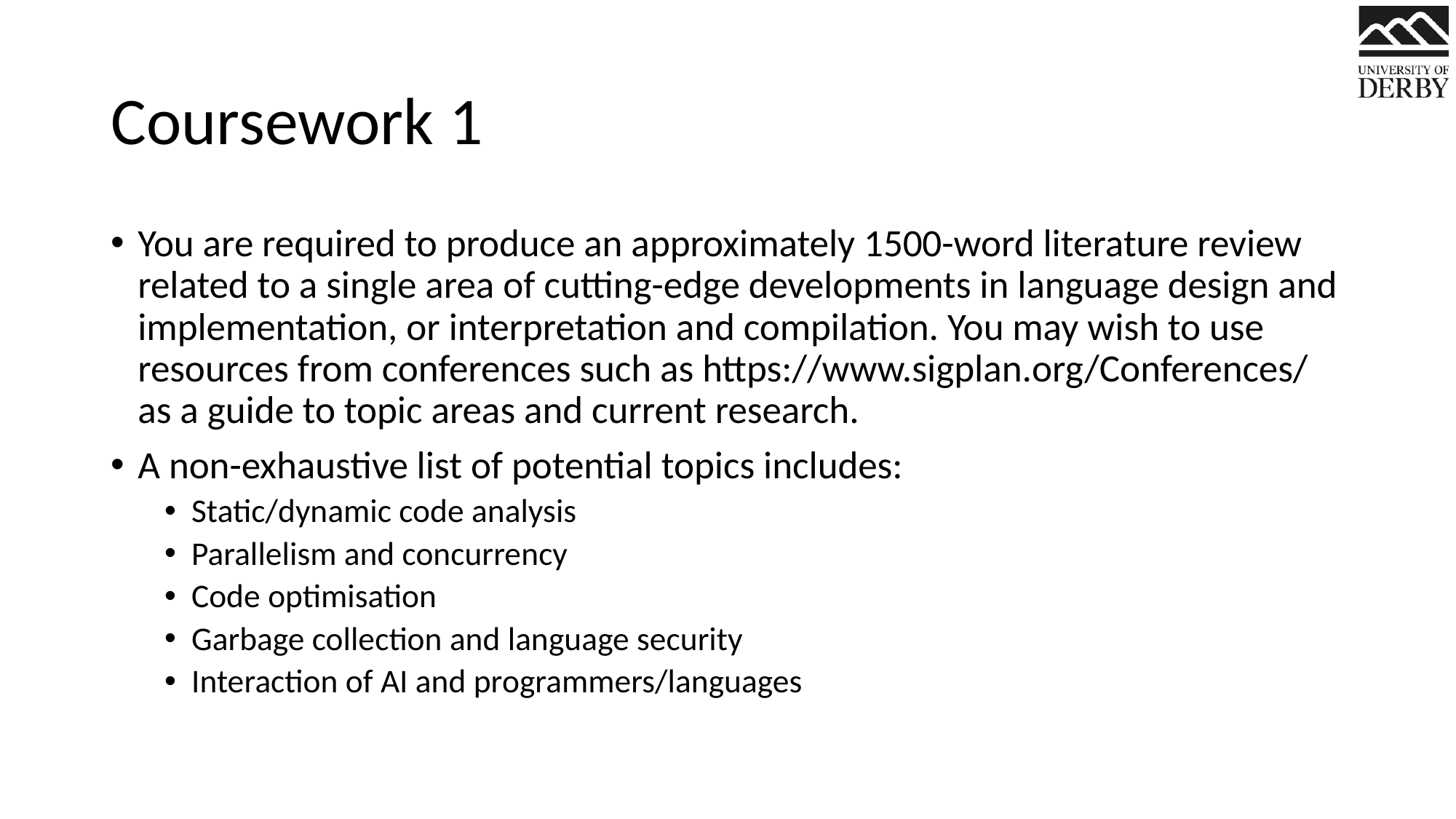

# Coursework 1
You are required to produce an approximately 1500-word literature review related to a single area of cutting-edge developments in language design and implementation, or interpretation and compilation. You may wish to use resources from conferences such as https://www.sigplan.org/Conferences/ as a guide to topic areas and current research.
A non-exhaustive list of potential topics includes:
Static/dynamic code analysis
Parallelism and concurrency
Code optimisation
Garbage collection and language security
Interaction of AI and programmers/languages